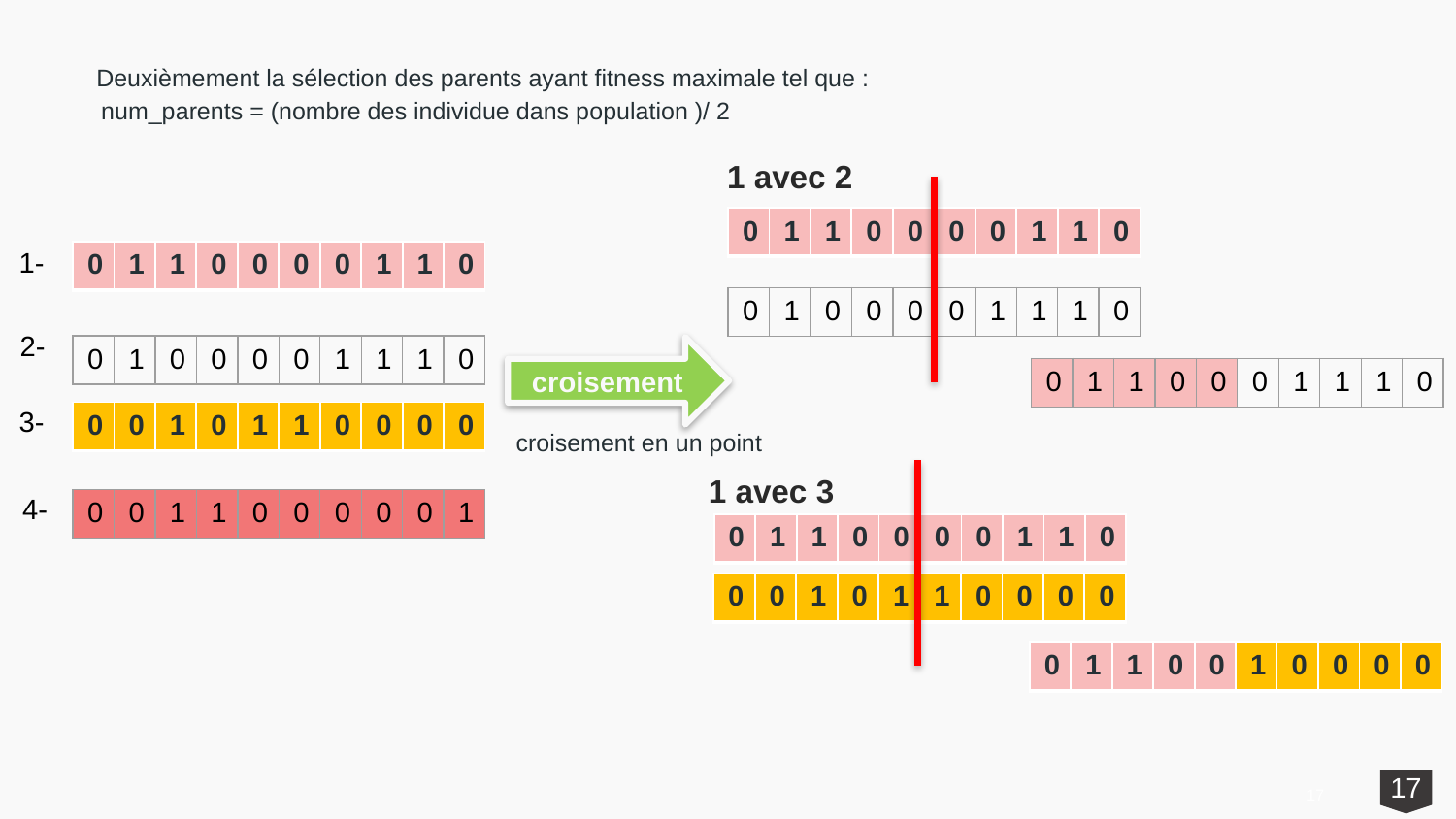

Deuxièmement la sélection des parents ayant fitness maximale tel que :
  num_parents = (nombre des individue dans population )/ 2

1 avec 2
| 0 | 1 | 1 | 0 | 0 | 0 | 0 | 1 | 1 | 0 |
| --- | --- | --- | --- | --- | --- | --- | --- | --- | --- |
1-
| 0 | 1 | 1 | 0 | 0 | 0 | 0 | 1 | 1 | 0 |
| --- | --- | --- | --- | --- | --- | --- | --- | --- | --- |
| 0 | 1 | 0 | 0 | 0 | 0 | 1 | 1 | 1 | 0 |
| --- | --- | --- | --- | --- | --- | --- | --- | --- | --- |
2-
| 0 | 1 | 0 | 0 | 0 | 0 | 1 | 1 | 1 | 0 |
| --- | --- | --- | --- | --- | --- | --- | --- | --- | --- |
croisement
| 0 | 1 | 1 | 0 | 0 | 0 | 1 | 1 | 1 | 0 |
| --- | --- | --- | --- | --- | --- | --- | --- | --- | --- |
3-
| 0 | 0 | 1 | 0 | 1 | 1 | 0 | 0 | 0 | 0 |
| --- | --- | --- | --- | --- | --- | --- | --- | --- | --- |
croisement en un point
1 avec 3
4-
| 0 | 0 | 1 | 1 | 0 | 0 | 0 | 0 | 0 | 1 |
| --- | --- | --- | --- | --- | --- | --- | --- | --- | --- |
| 0 | 1 | 1 | 0 | 0 | 0 | 0 | 1 | 1 | 0 |
| --- | --- | --- | --- | --- | --- | --- | --- | --- | --- |
| 0 | 0 | 1 | 0 | 1 | 1 | 0 | 0 | 0 | 0 |
| --- | --- | --- | --- | --- | --- | --- | --- | --- | --- |
| 0 | 1 | 1 | 0 | 0 | 1 | 0 | 0 | 0 | 0 |
| --- | --- | --- | --- | --- | --- | --- | --- | --- | --- |
17
17